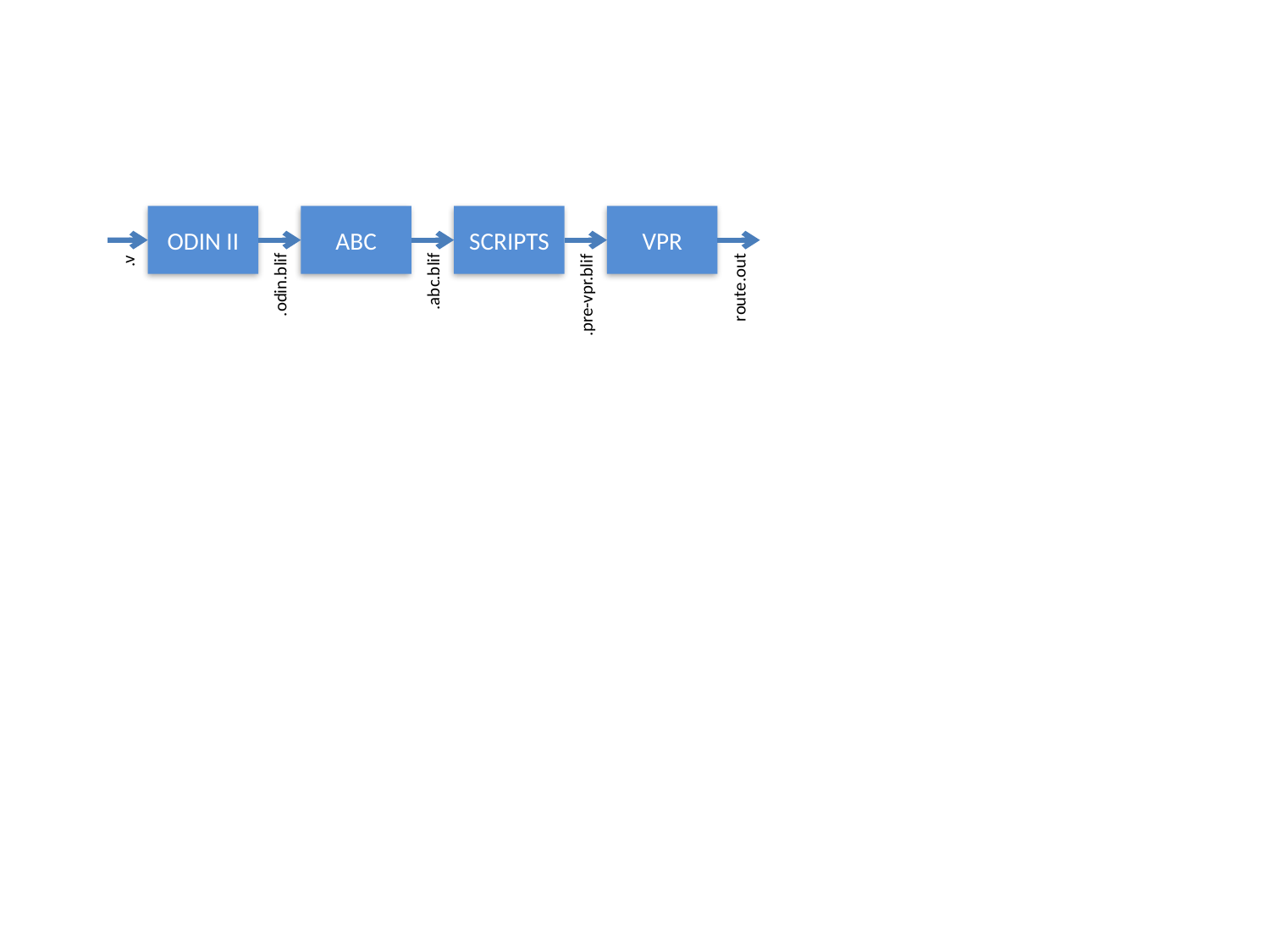

ODIN II
ABC
SCRIPTS
VPR
.v
.abc.blif
.odin.blif
route.out
.pre-vpr.blif